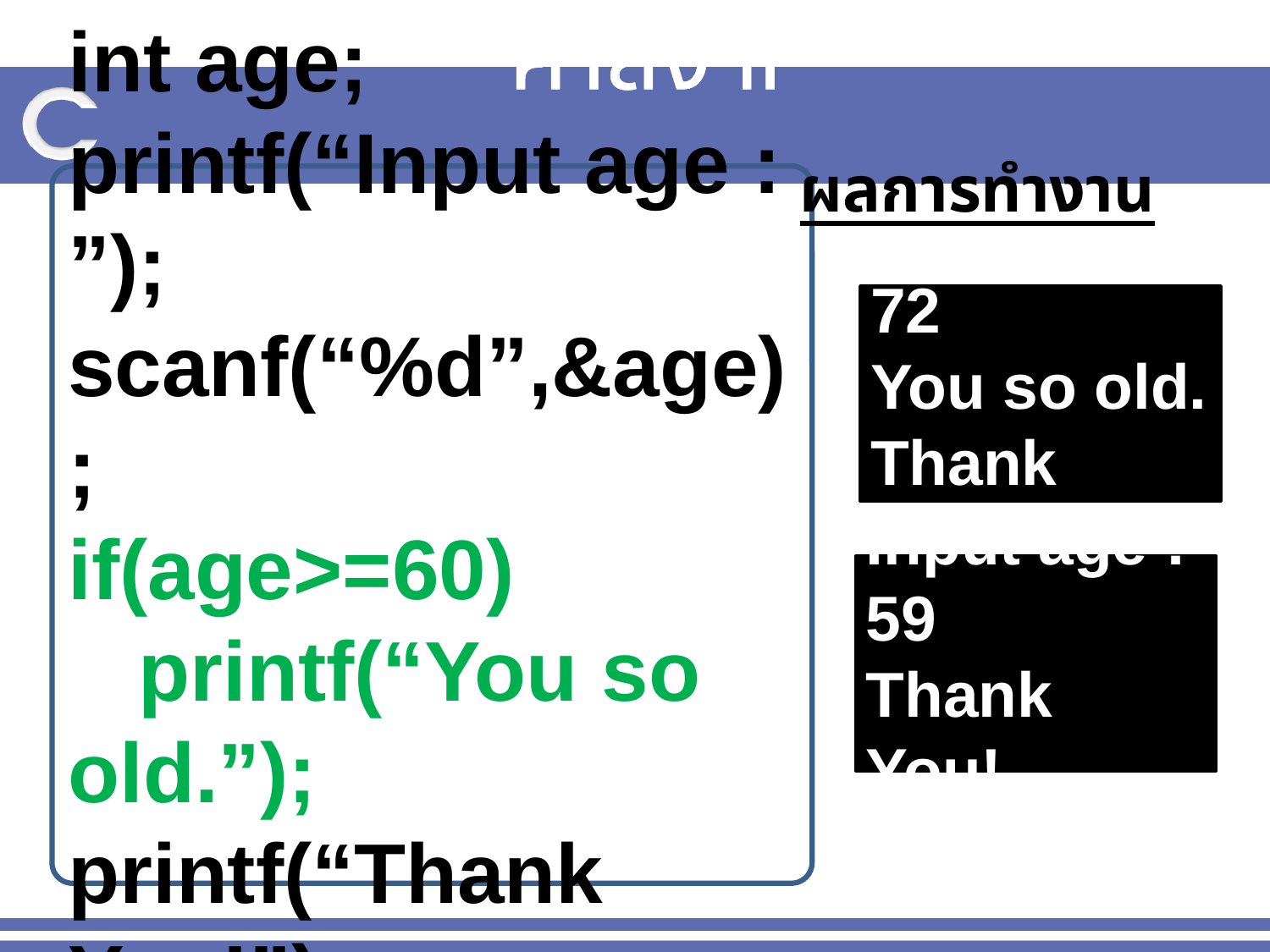

# คำสั่ง if
ผลการทำงาน
int age;
printf(“Input age : ”);
scanf(“%d”,&age);
if(age>=60)
   printf(“You so old.”);
printf(“Thank You!”);
Input age : 72
You so old.
Thank You!
Input age : 59
Thank You!